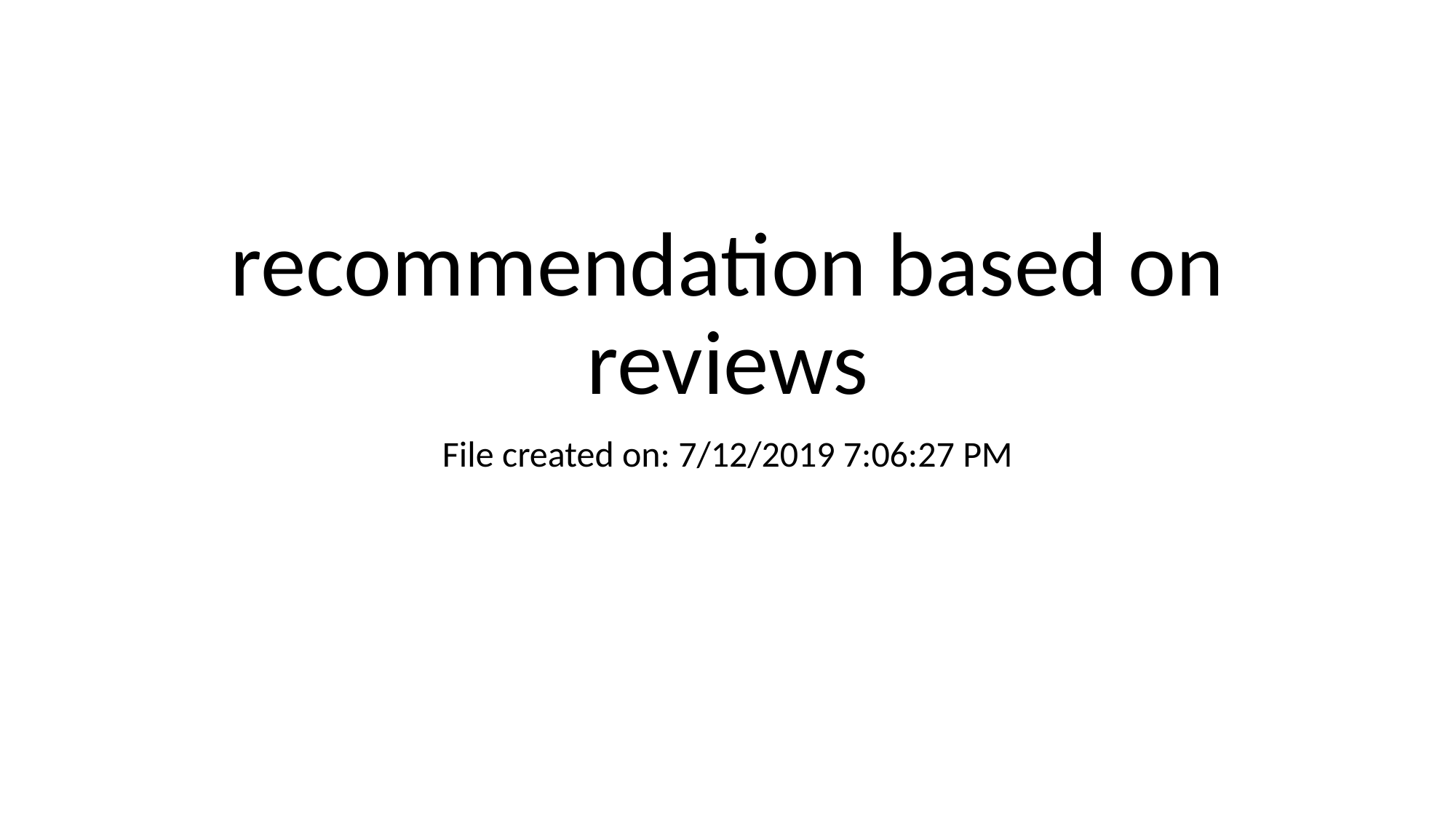

# recommendation based on reviews
File created on: 7/12/2019 7:06:27 PM